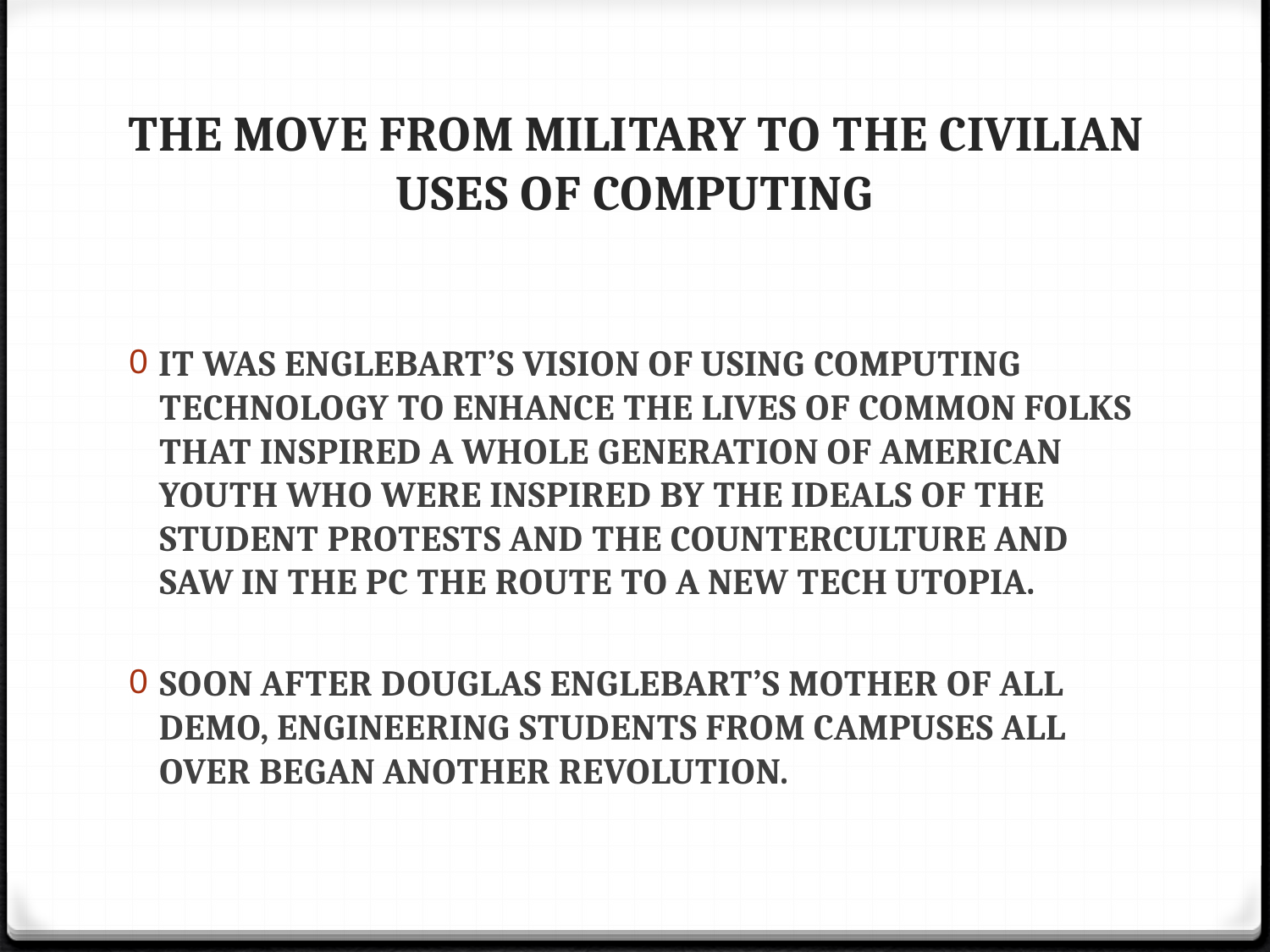

# THE MOVE FROM MILITARY TO THE CIVILIAN USES OF COMPUTING

IT WAS ENGLEBART’S VISION OF USING COMPUTING TECHNOLOGY TO ENHANCE THE LIVES OF COMMON FOLKS THAT INSPIRED A WHOLE GENERATION OF AMERICAN YOUTH WHO WERE INSPIRED BY THE IDEALS OF THE STUDENT PROTESTS AND THE COUNTERCULTURE AND SAW IN THE PC THE ROUTE TO A NEW TECH UTOPIA.

SOON AFTER DOUGLAS ENGLEBART’S MOTHER OF ALL DEMO, ENGINEERING STUDENTS FROM CAMPUSES ALL OVER BEGAN ANOTHER REVOLUTION.